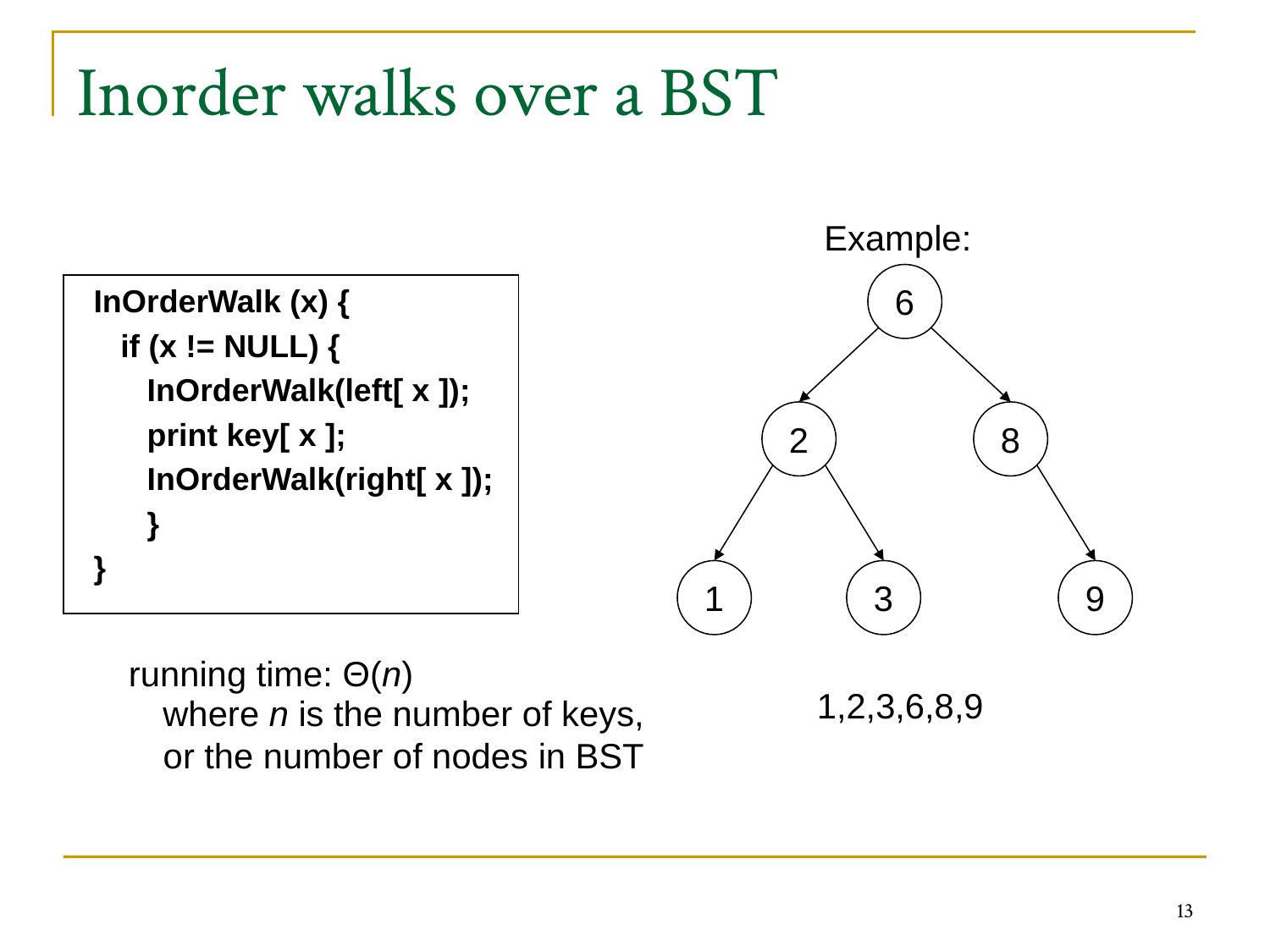

# Inorder walks over a BST
Example:

6
  InOrderWalk (x) {
     if (x != NULL) {
        InOrderWalk(left[ x ]);
        print key[ x ];
        InOrderWalk(right[ x ]);
        }
  }

2

8

1

3

9
running time: Θ(n)
1,2,3,6,8,9
where n is the number of keys,
or the number of nodes in BST
13